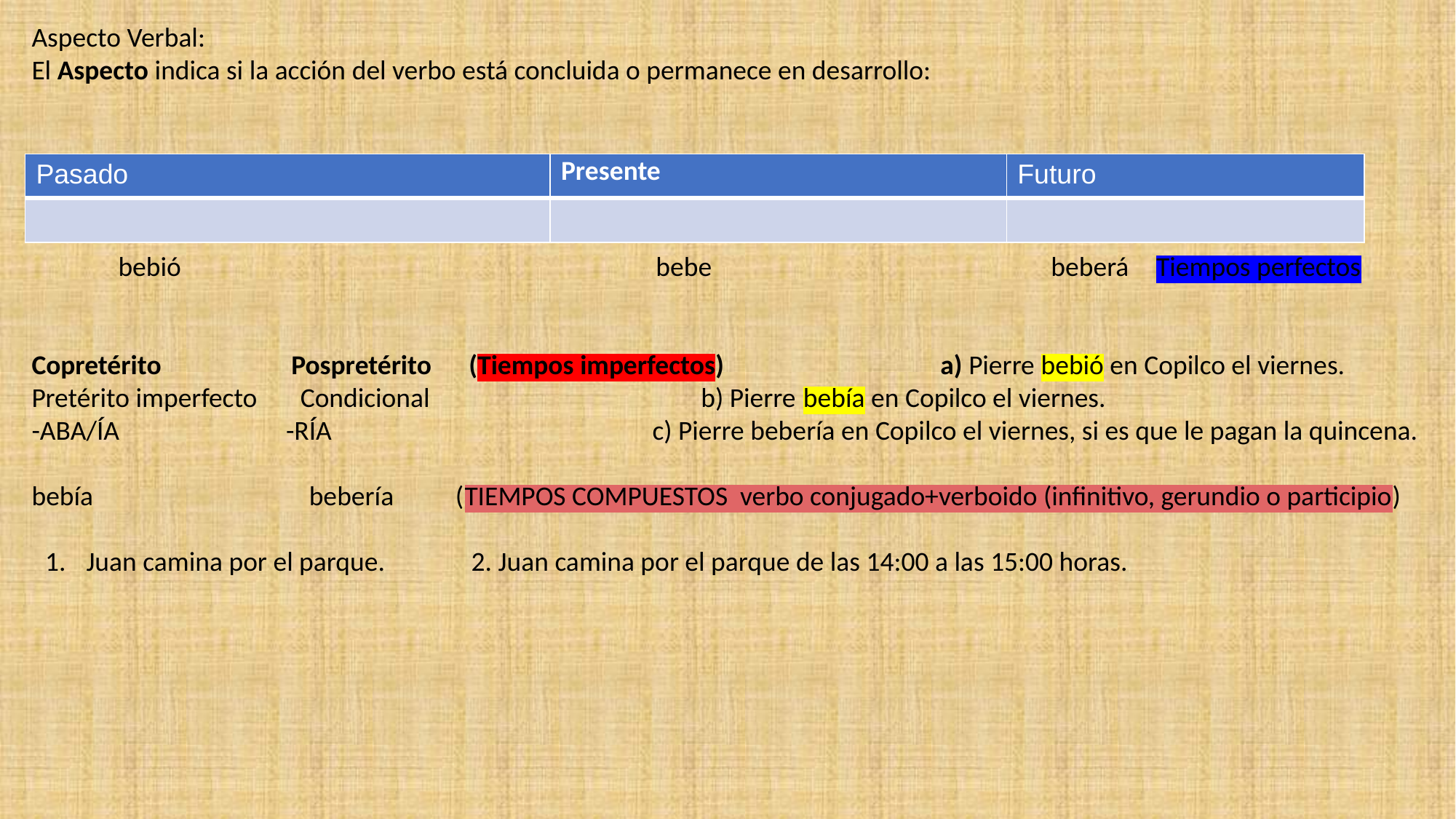

Aspecto Verbal:
El Aspecto indica si la acción del verbo está concluida o permanece en desarrollo:

              bebió                                                                             bebe                                                       beberá    Tiempos perfectos

Copretérito                     Pospretérito      (Tiempos imperfectos)                                   a) Pierre bebió en Copilco el viernes.
Pretérito imperfecto       Condicional                                            b) Pierre bebía en Copilco el viernes.
-ABA/ÍA                           -RÍA                                                    c) Pierre bebería en Copilco el viernes, si es que le pagan la quincena.

bebía                                   bebería          (TIEMPOS COMPUESTOS  verbo conjugado+verboido (infinitivo, gerundio o participio)

Juan camina por el parque.              2. Juan camina por el parque de las 14:00 a las 15:00 horas.
| Pasado | Presente | Futuro |
| --- | --- | --- |
|  |  |  |